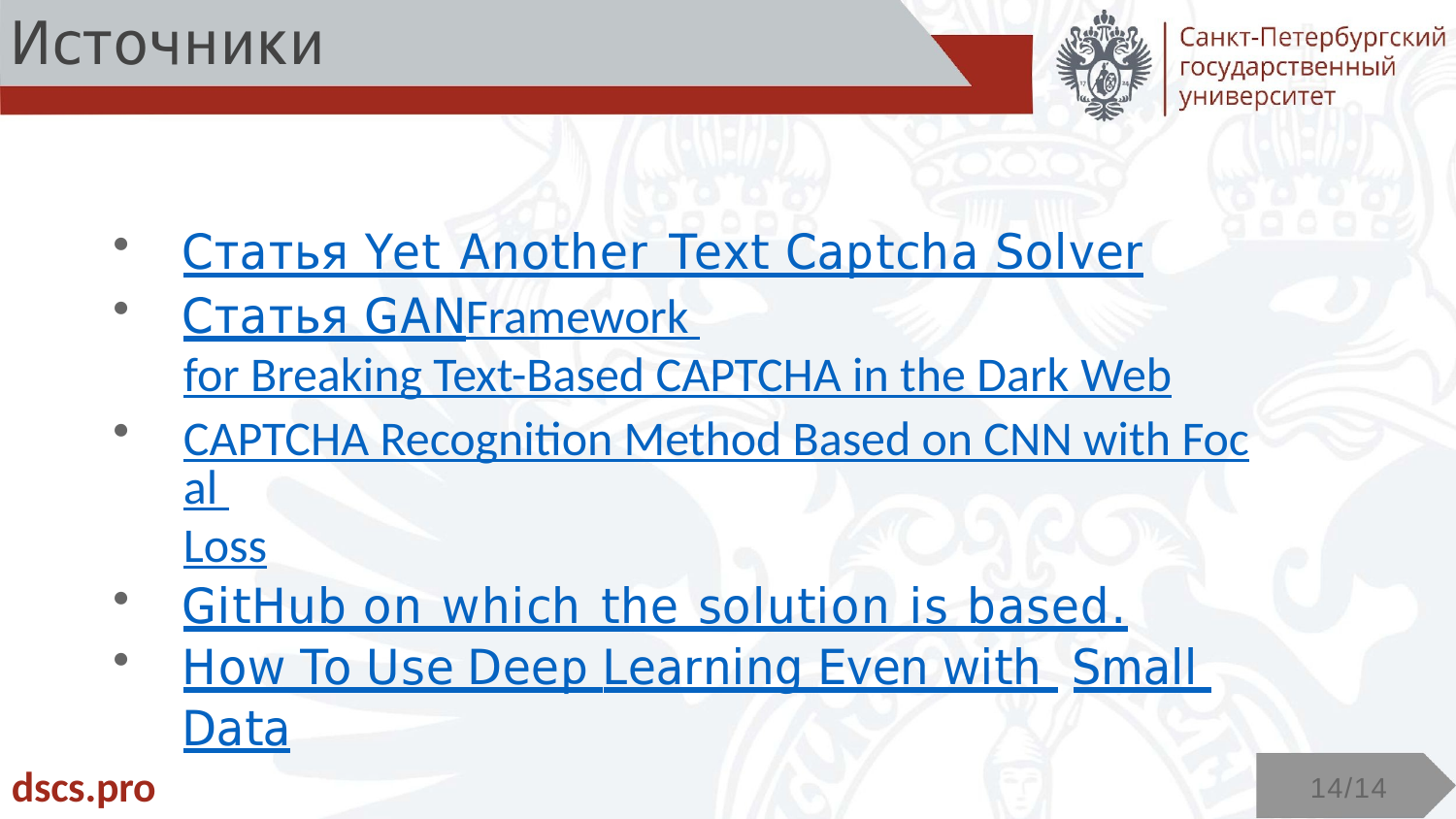

# Источники
Статья Yet Another Text Captcha Solver
Статья GANFramework for Breaking Text-Based CAPTCHA in the Dark Web
CAPTCHA Recognition Method Based on CNN with Focal Loss
GitHub on which the solution is based.
How To Use Deep Learning Even with  Small Data
dscs.pro
14/14